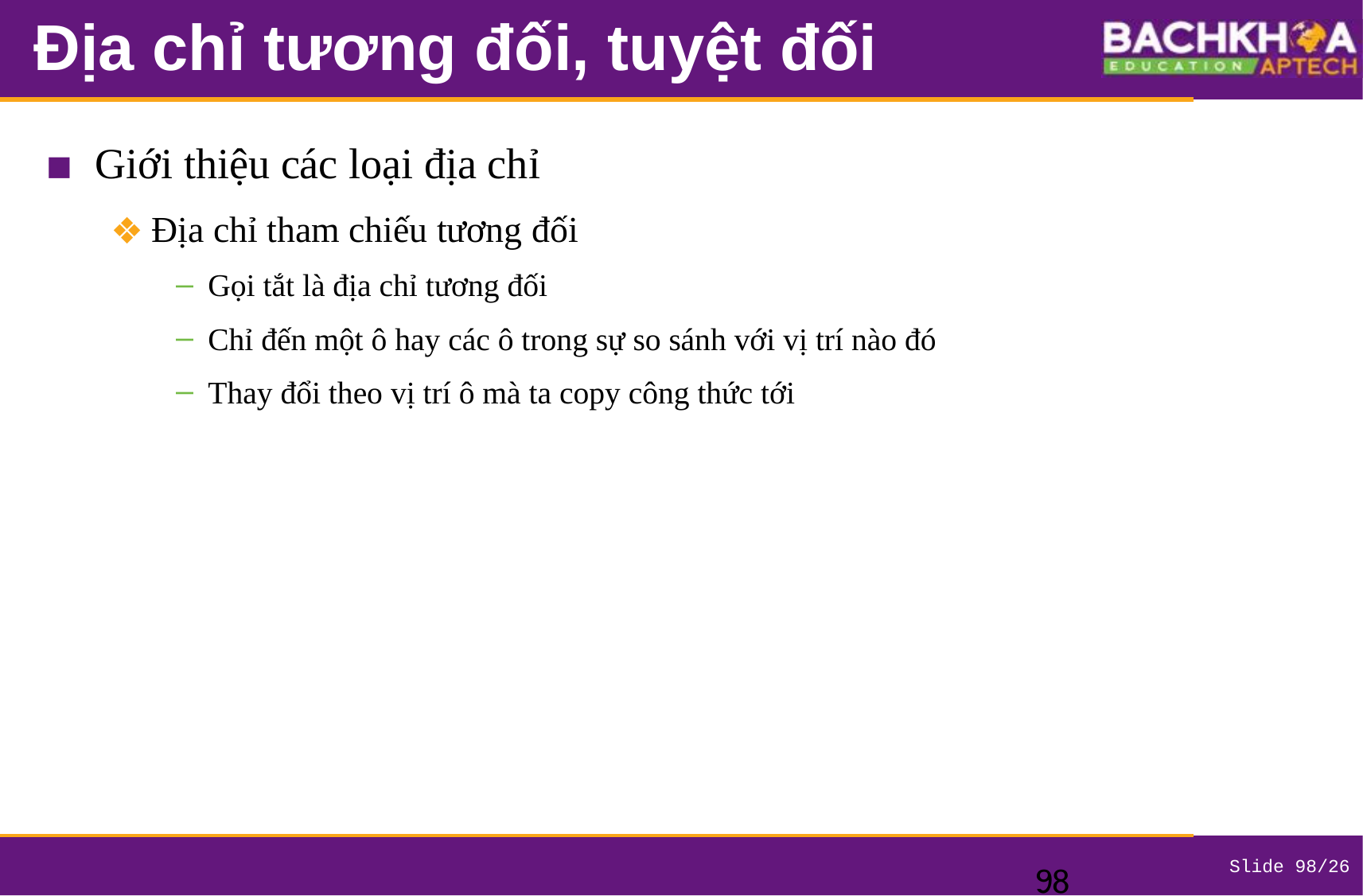

# Địa chỉ tương đối, tuyệt đối
Giới thiệu các loại địa chỉ
Địa chỉ tham chiếu tương đối
Gọi tắt là địa chỉ tương đối
Chỉ đến một ô hay các ô trong sự so sánh với vị trí nào đó
Thay đổi theo vị trí ô mà ta copy công thức tới

98